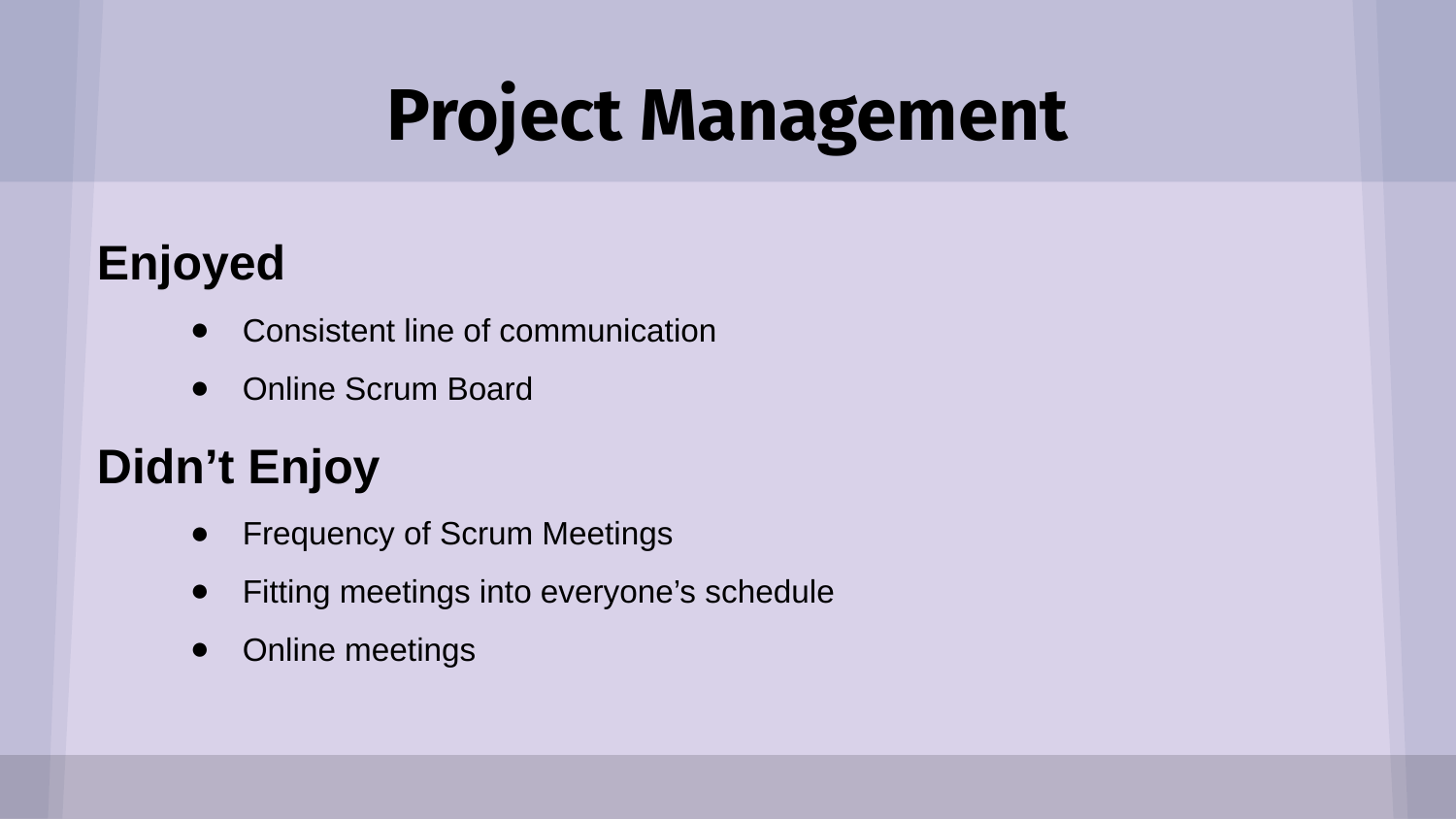

# Project Management

Enjoyed
Consistent line of communication
Online Scrum Board
Didn’t Enjoy
Frequency of Scrum Meetings
Fitting meetings into everyone’s schedule
Online meetings